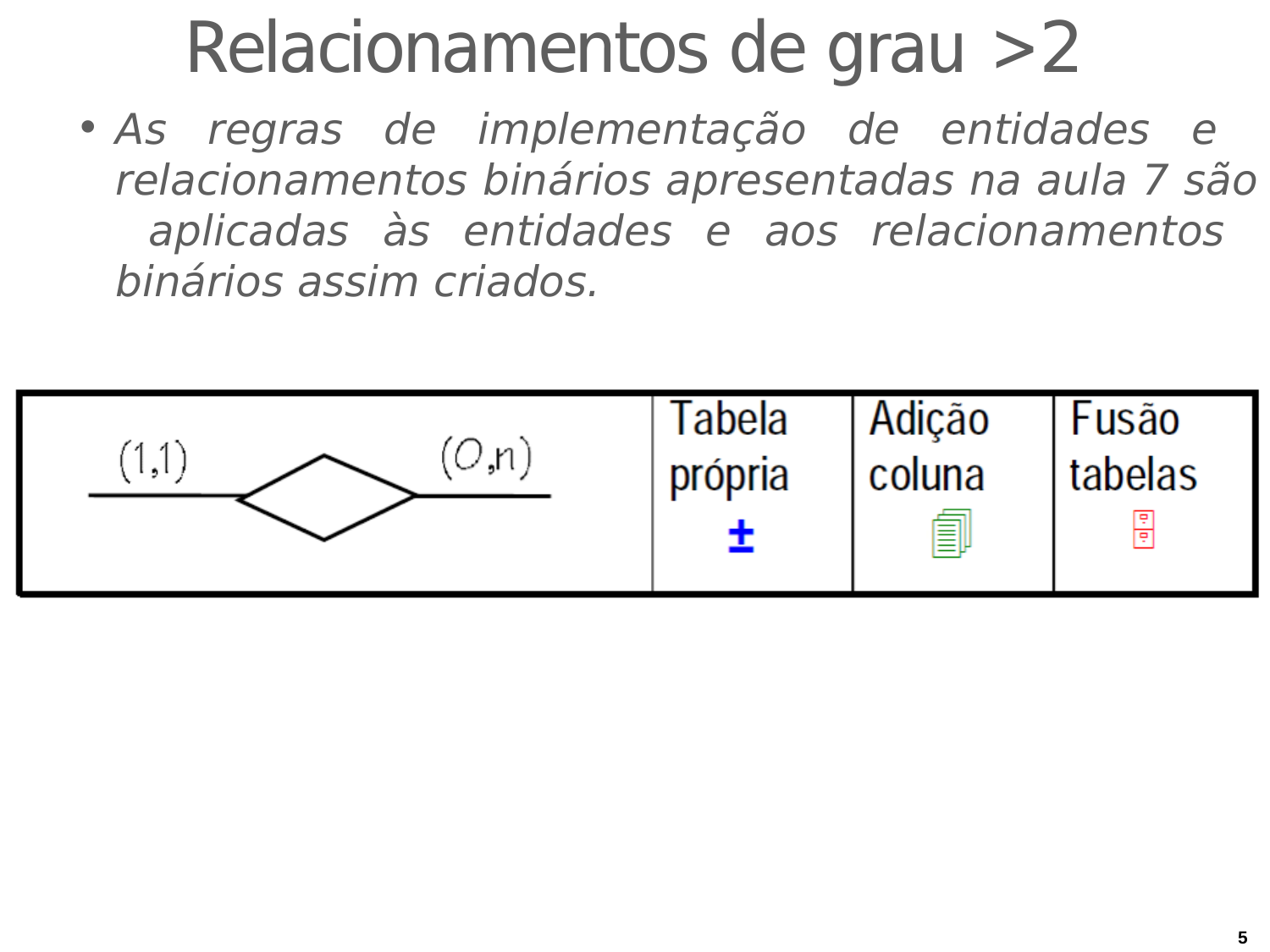

# Relacionamentos de grau >2
As regras de implementação de entidades e  relacionamentos binários apresentadas na aula 7 são  aplicadas às entidades e aos relacionamentos  binários assim criados.

5